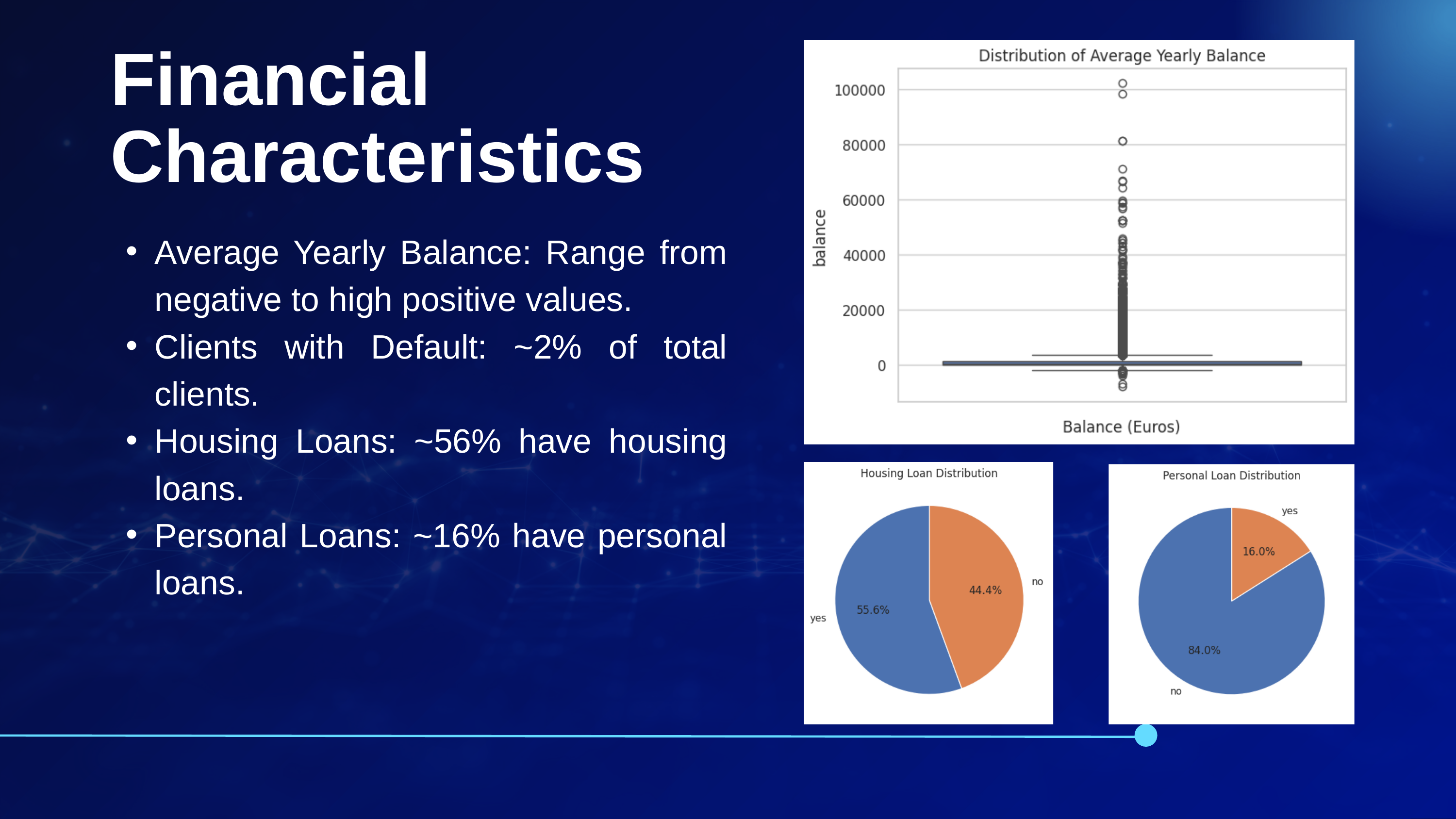

Financial Characteristics

Average Yearly Balance: Range from negative to high positive values.
Clients with Default: ~2% of total clients.
Housing Loans: ~56% have housing loans.
Personal Loans: ~16% have personal loans.